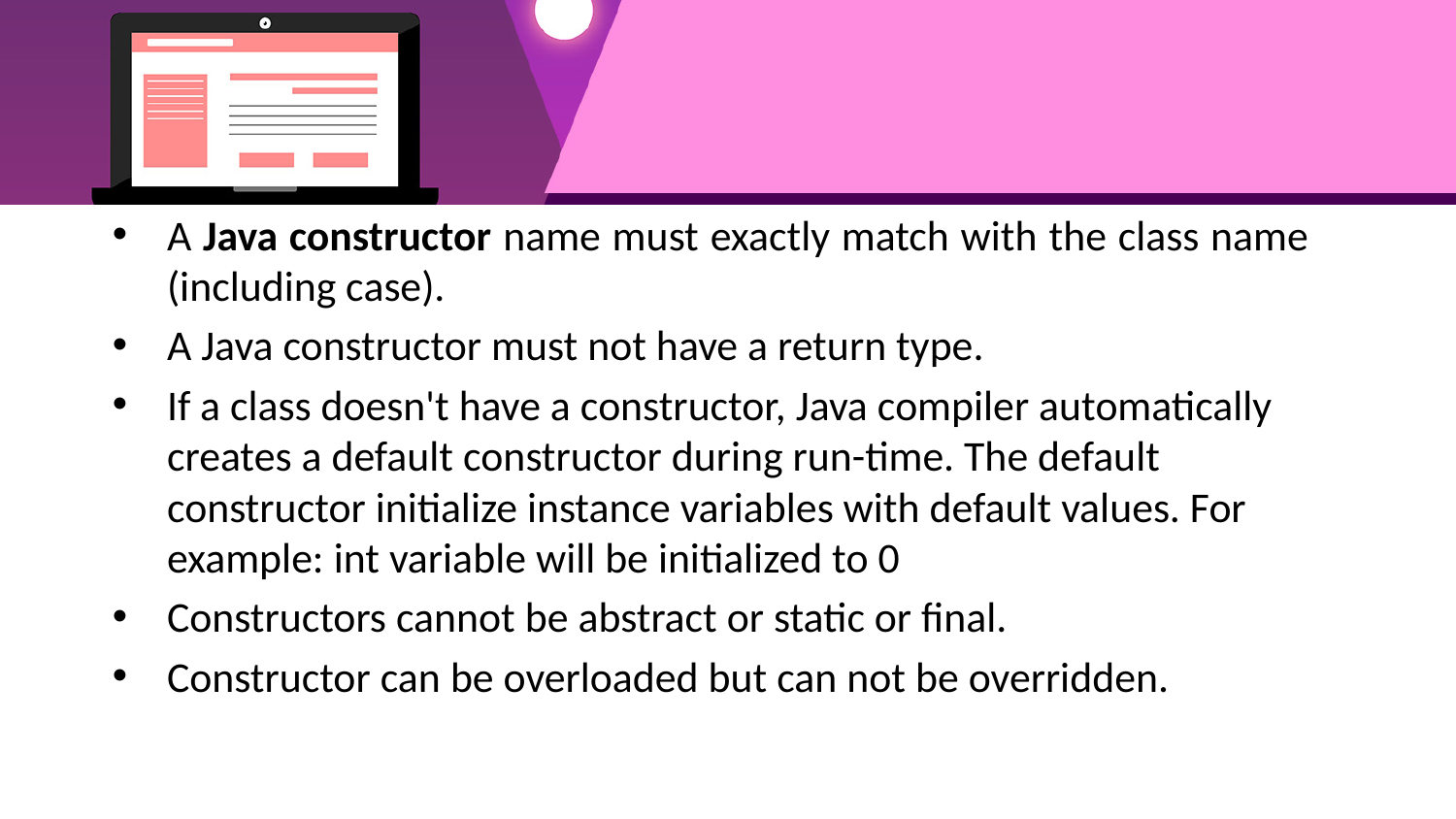

A Java constructor name must exactly match with the class name (including case).
A Java constructor must not have a return type.
If a class doesn't have a constructor, Java compiler automatically creates a default constructor during run-time. The default constructor initialize instance variables with default values. For example: int variable will be initialized to 0
Constructors cannot be abstract or static or final.
Constructor can be overloaded but can not be overridden.